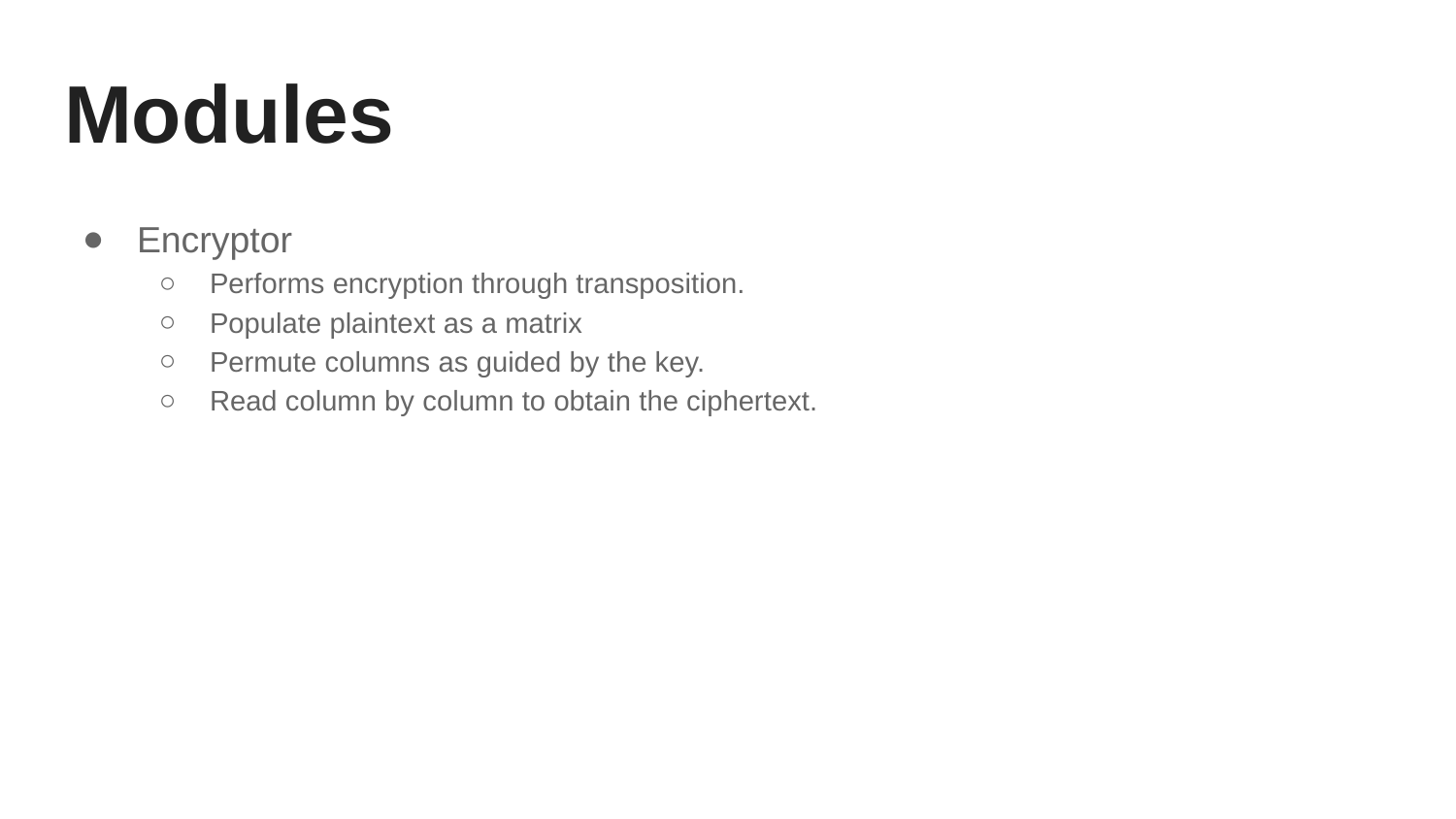

# Modules
Encryptor
Performs encryption through transposition.
Populate plaintext as a matrix
Permute columns as guided by the key.
Read column by column to obtain the ciphertext.